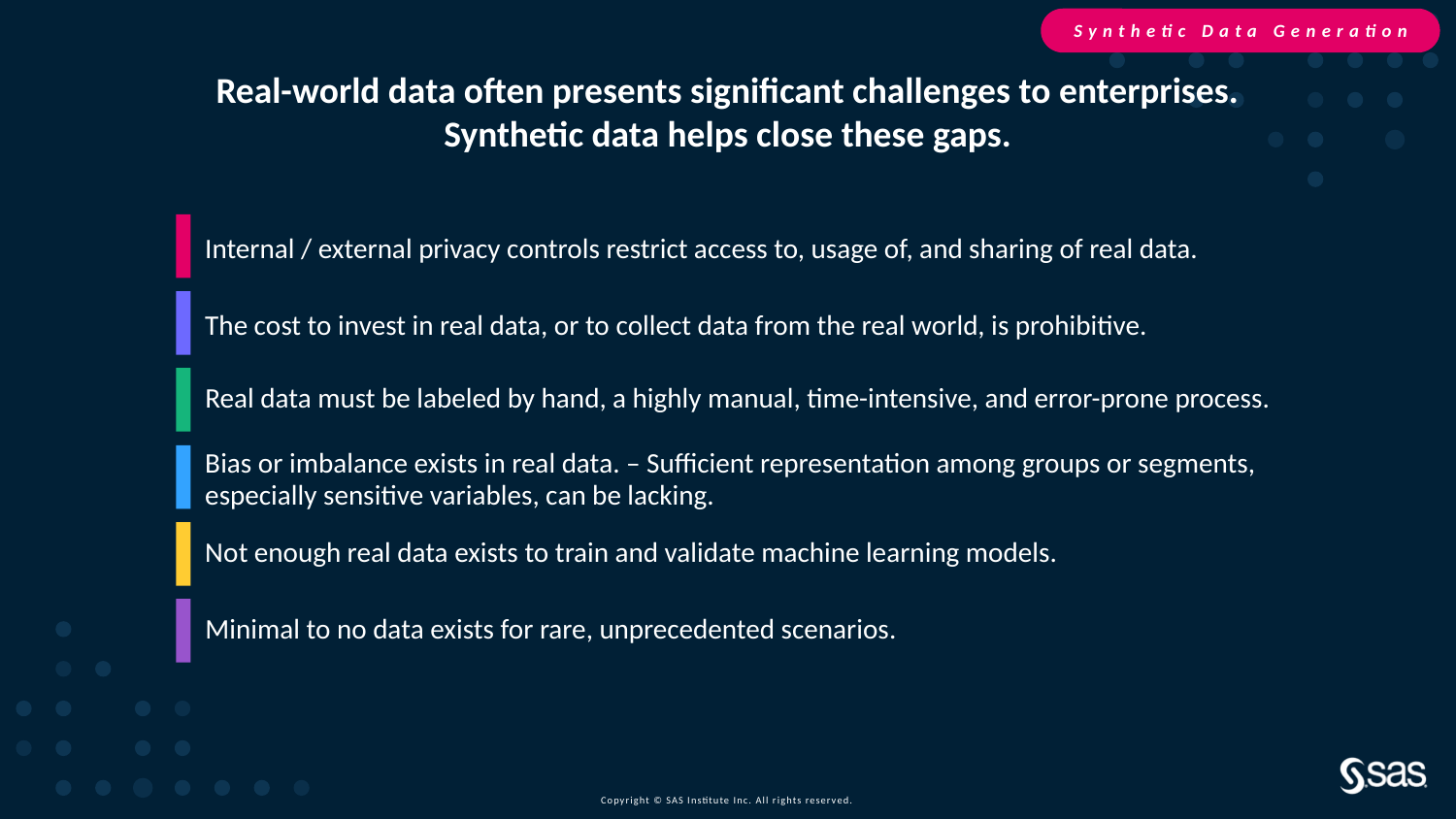

Synthetic Data Generation
Real-world data often presents significant challenges to enterprises.
Synthetic data helps close these gaps.

Internal / external privacy controls restrict access to, usage of, and sharing of real data.

The cost to invest in real data, or to collect data from the real world, is prohibitive.

Real data must be labeled by hand, a highly manual, time-intensive, and error-prone process.
Bias or imbalance exists in real data. – Sufficient representation among groups or segments, especially sensitive variables, can be lacking.

Not enough real data exists to train and validate machine learning models.

Minimal to no data exists for rare, unprecedented scenarios.